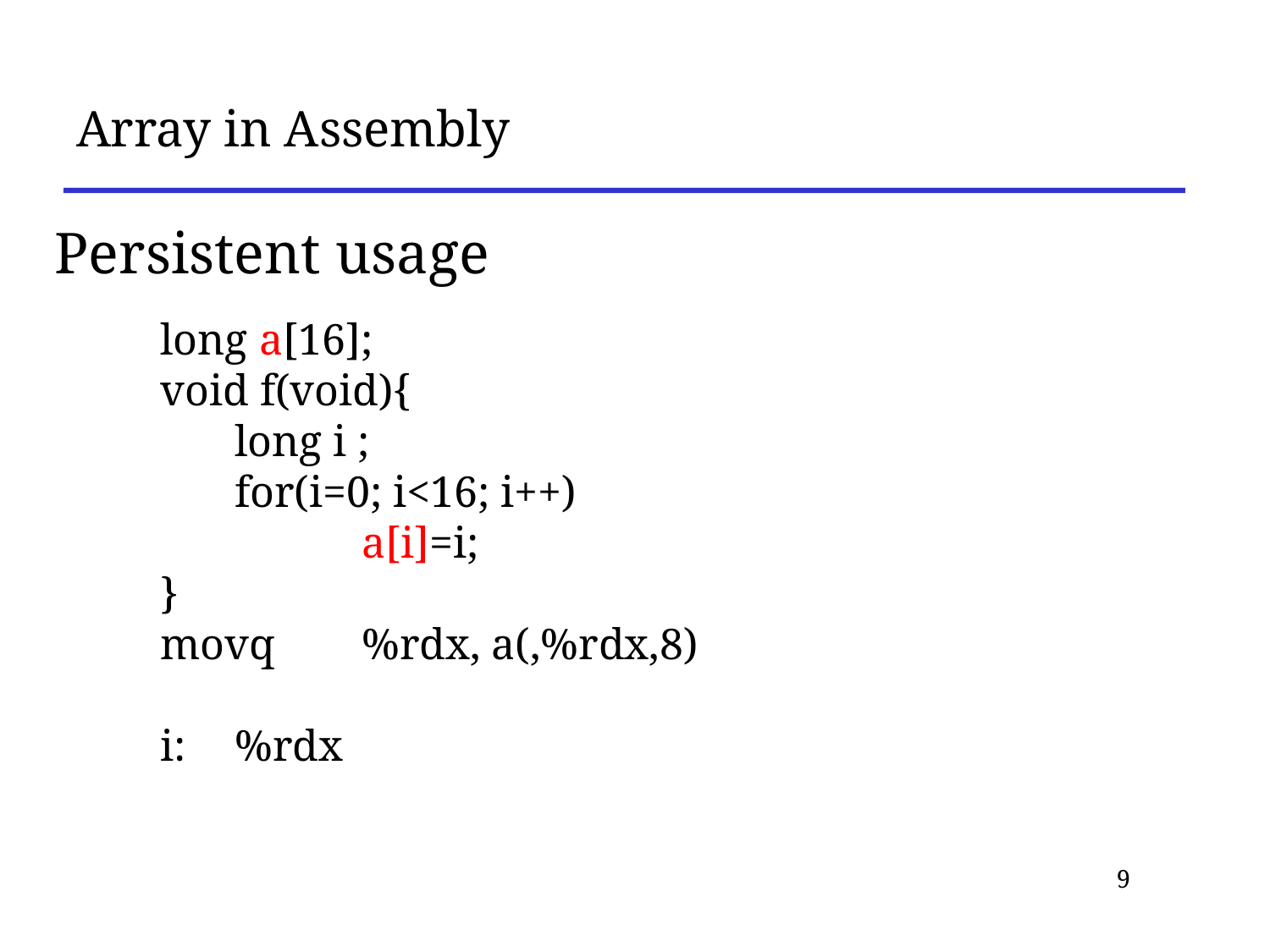

# Array in Assembly
Persistent usage
long a[16];
void f(void){
	long i ;
	for(i=0; i<16; i++)
		a[i]=i;
}
movq	%rdx, a(,%rdx,8)

i: 	%rdx

9